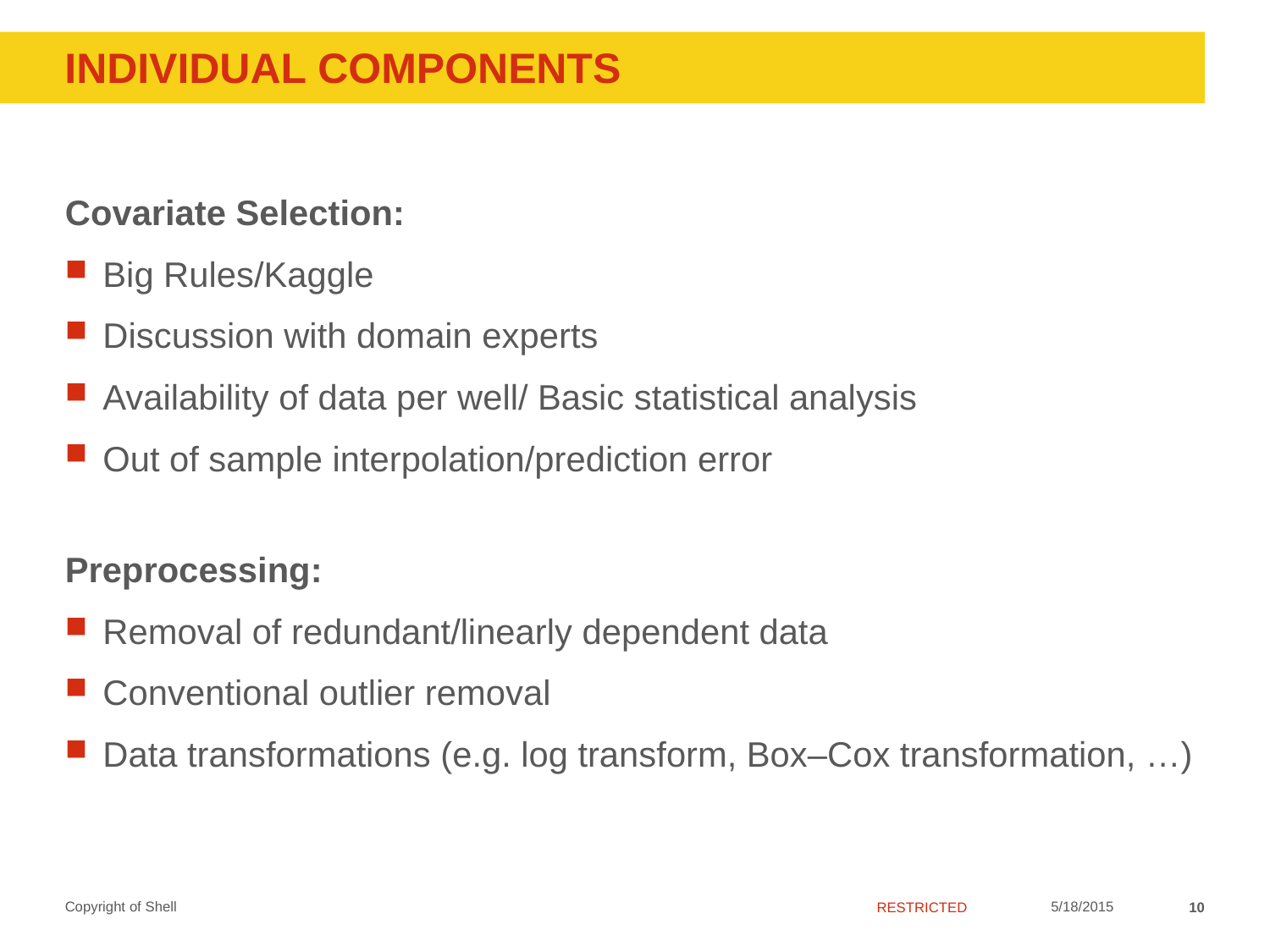

# Individual Components
Covariate Selection:
Big Rules/Kaggle
Discussion with domain experts
Availability of data per well/ Basic statistical analysis
Out of sample interpolation/prediction error

Preprocessing:
Removal of redundant/linearly dependent data
Conventional outlier removal
Data transformations (e.g. log transform, Box–Cox transformation, …)

5/18/2015
10